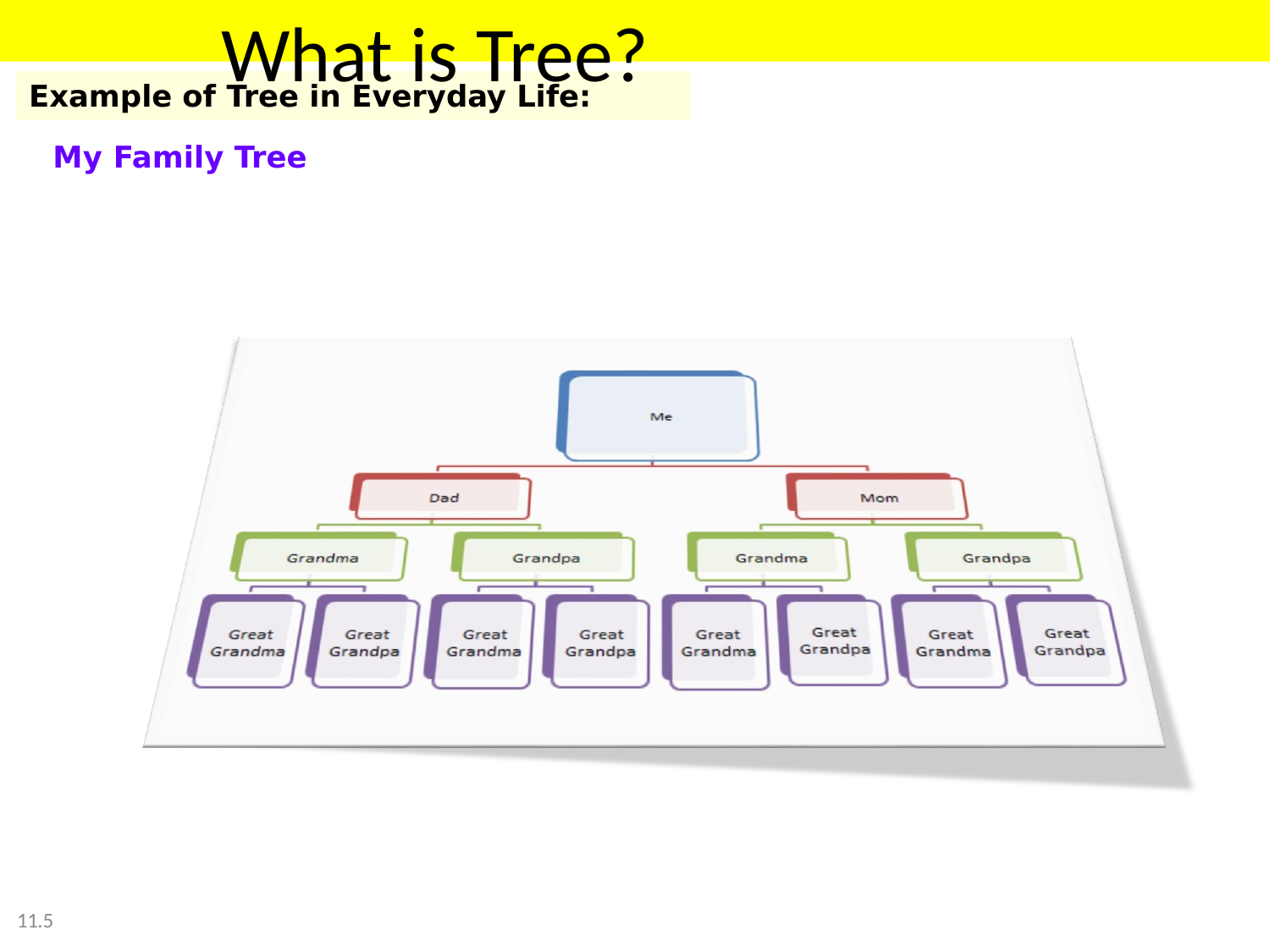

# What is Tree?

Example of Tree in Everyday Life:
My Family Tree

11.5